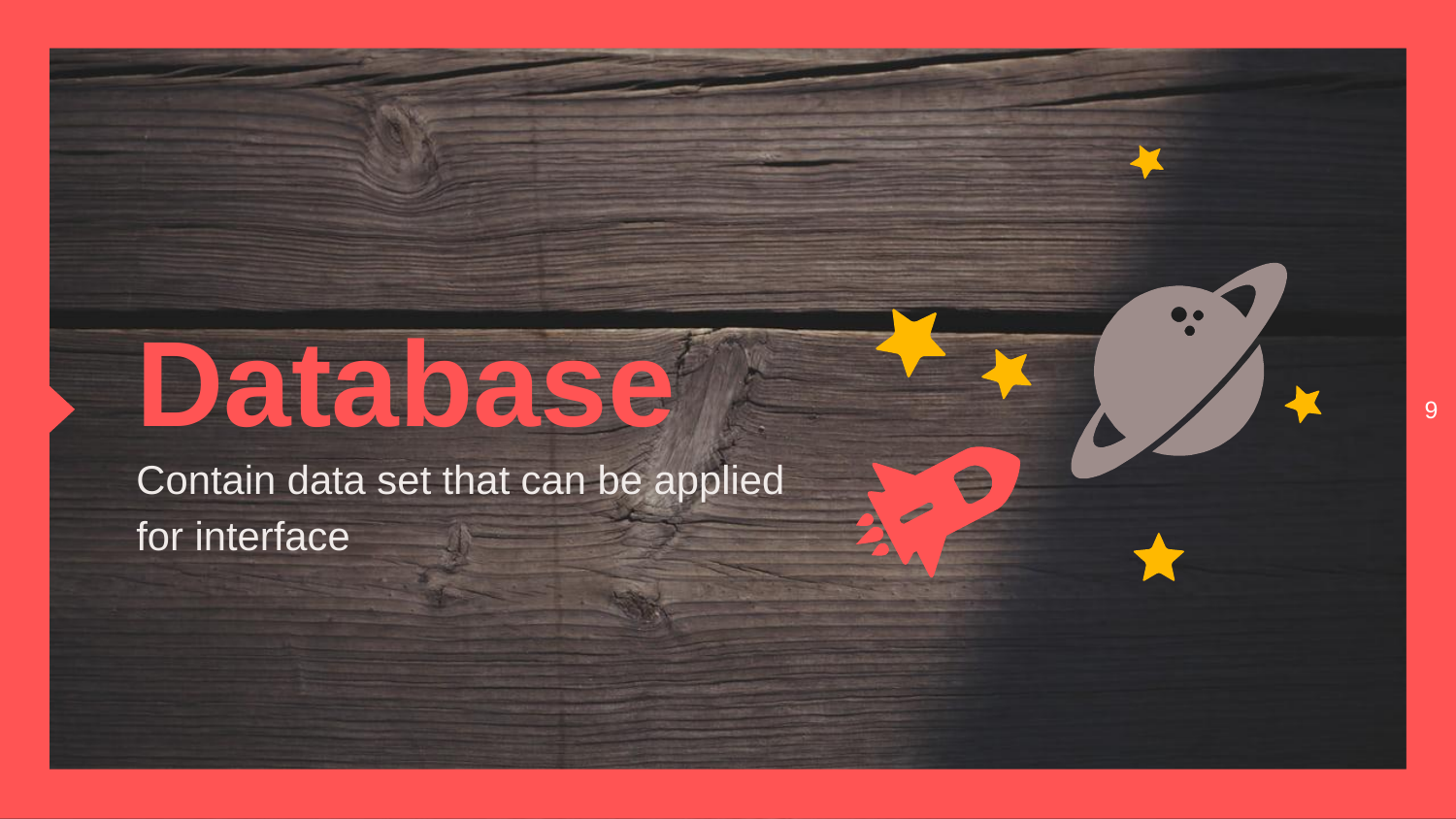

Database

9

Contain data set that can be applied for interface